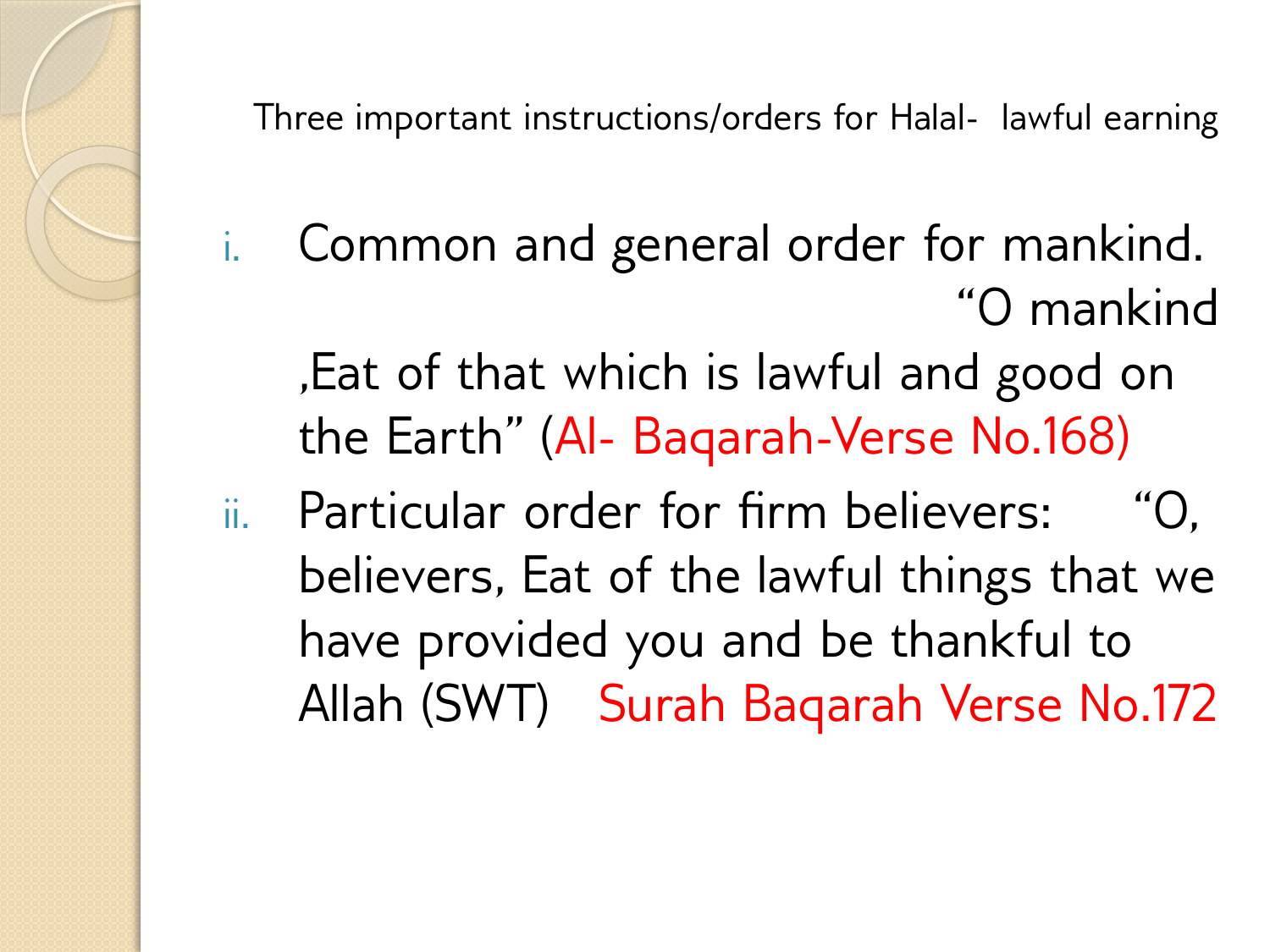

# Three important instructions/orders for Halal-  lawful earning
Common and general order for mankind.                                           “O mankind ,Eat of that which is lawful and good on the Earth” (Al- Baqarah-Verse No.168)
Particular order for firm believers:     “O, believers, Eat of the lawful things that we have provided you and be thankful to Allah (SWT)   Surah Baqarah Verse No.172